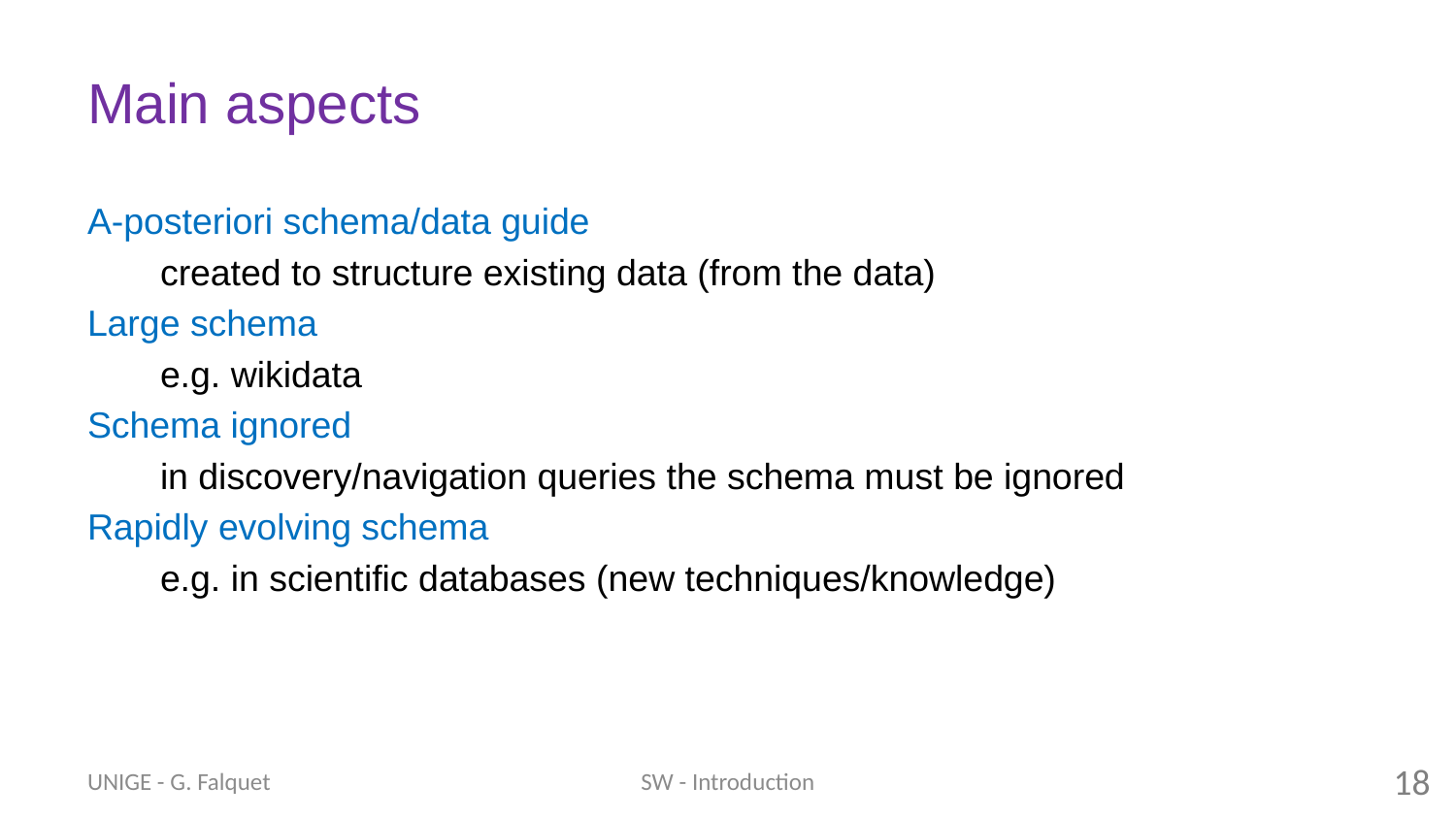

# Main aspects
A-posteriori schema/data guide
created to structure existing data (from the data)
Large schema
e.g. wikidata
Schema ignored
in discovery/navigation queries the schema must be ignored
Rapidly evolving schema
e.g. in scientific databases (new techniques/knowledge)
UNIGE - G. Falquet
SW - Introduction
18